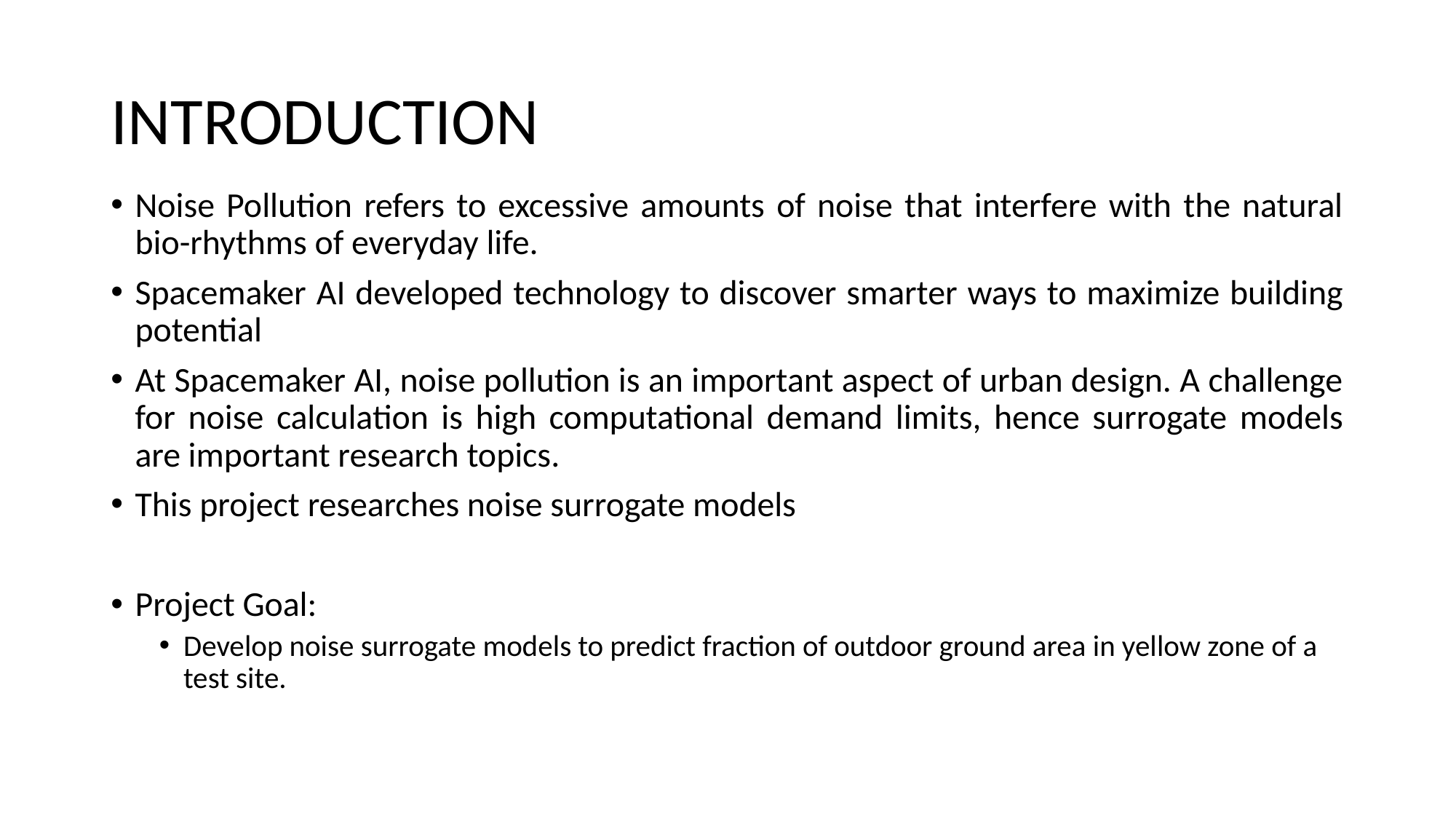

# INTRODUCTION
Noise Pollution refers to excessive amounts of noise that interfere with the natural bio-rhythms of everyday life.
Spacemaker AI developed technology to discover smarter ways to maximize building potential
At Spacemaker AI, noise pollution is an important aspect of urban design. A challenge for noise calculation is high computational demand limits, hence surrogate models are important research topics.
This project researches noise surrogate models

Project Goal:
Develop noise surrogate models to predict fraction of outdoor ground area in yellow zone of a  test site.